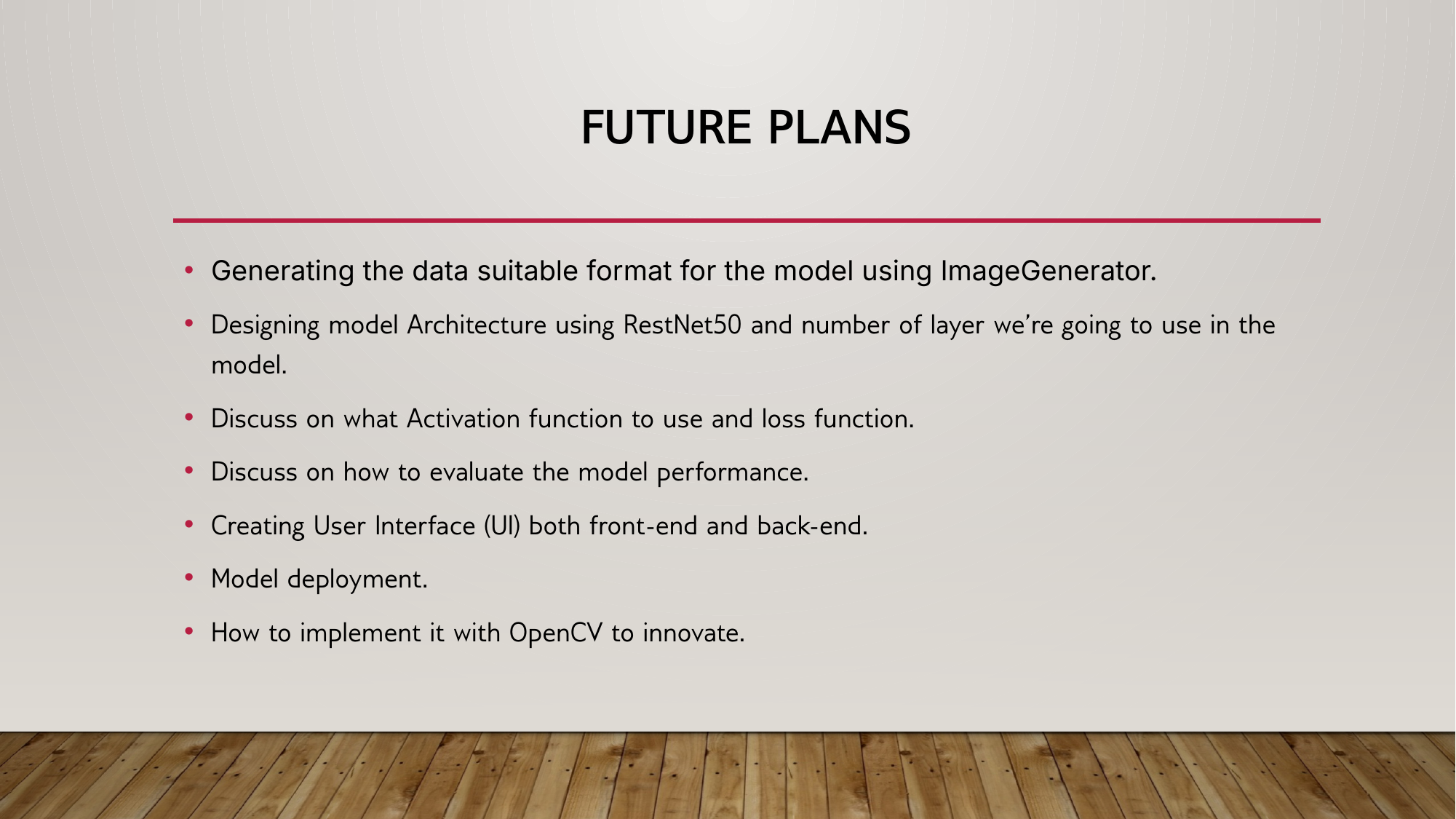

# Future Plans
Generating the data suitable format for the model using ImageGenerator.
Designing model Architecture using RestNet50 and number of layer we’re going to use in the model.
Discuss on what Activation function to use and loss function.
Discuss on how to evaluate the model performance.
Creating User Interface (UI) both front-end and back-end.
Model deployment.
How to implement it with OpenCV to innovate.